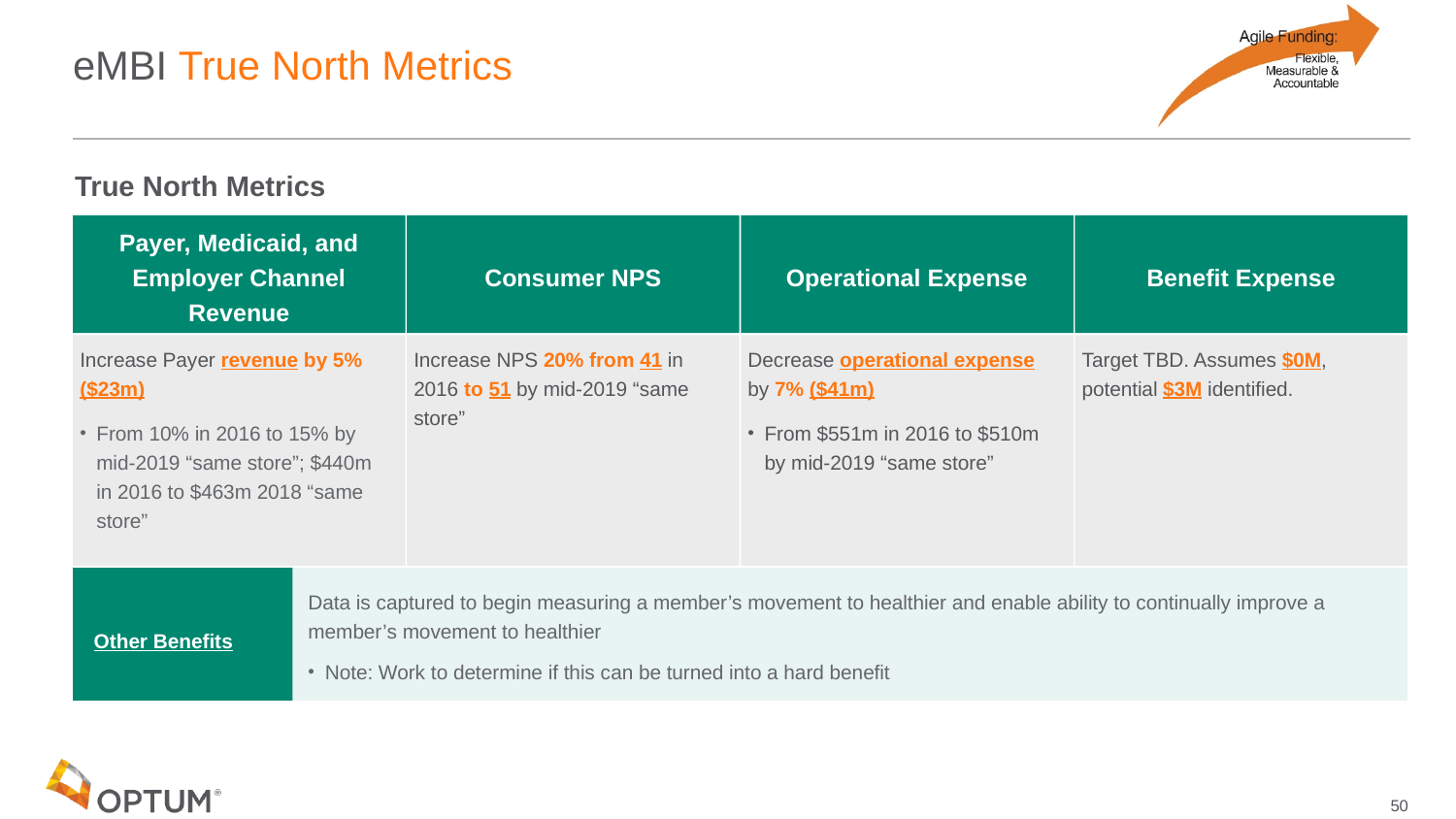

# eMBI True North Metrics
True North Metrics
Payer, Medicaid, and Employer Channel Revenue
Consumer NPS
Operational Expense
Benefit Expense
Increase Payer revenue by 5% ($23m)
From 10% in 2016 to 15% by mid-2019 “same store”; $440m in 2016 to $463m 2018 “same store”
Increase NPS 20% from 41 in 2016 to 51 by mid-2019 “same store”
Decrease operational expense by 7% ($41m)
From $551m in 2016 to $510m by mid-2019 “same store”
Target TBD. Assumes $0M, potential $3M identified.
Other Benefits
Data is captured to begin measuring a member’s movement to healthier and enable ability to continually improve a member’s movement to healthier
Note: Work to determine if this can be turned into a hard benefit
50